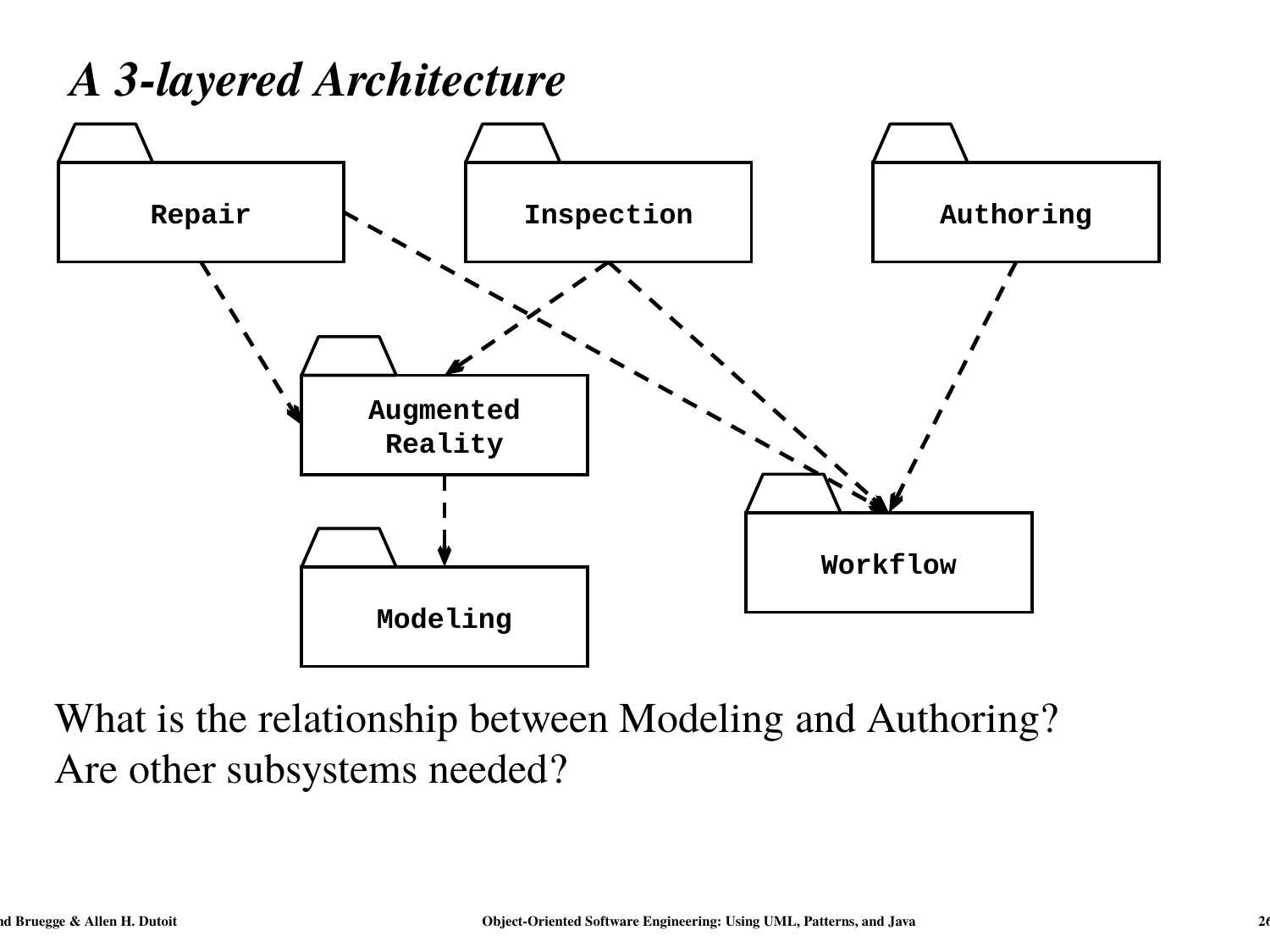

# A 3-layered Architecture

Repair

Inspection

Authoring

Augmented
Reality

Workflow

Modeling
What is the relationship between Modeling and Authoring?
Are other subsystems needed?